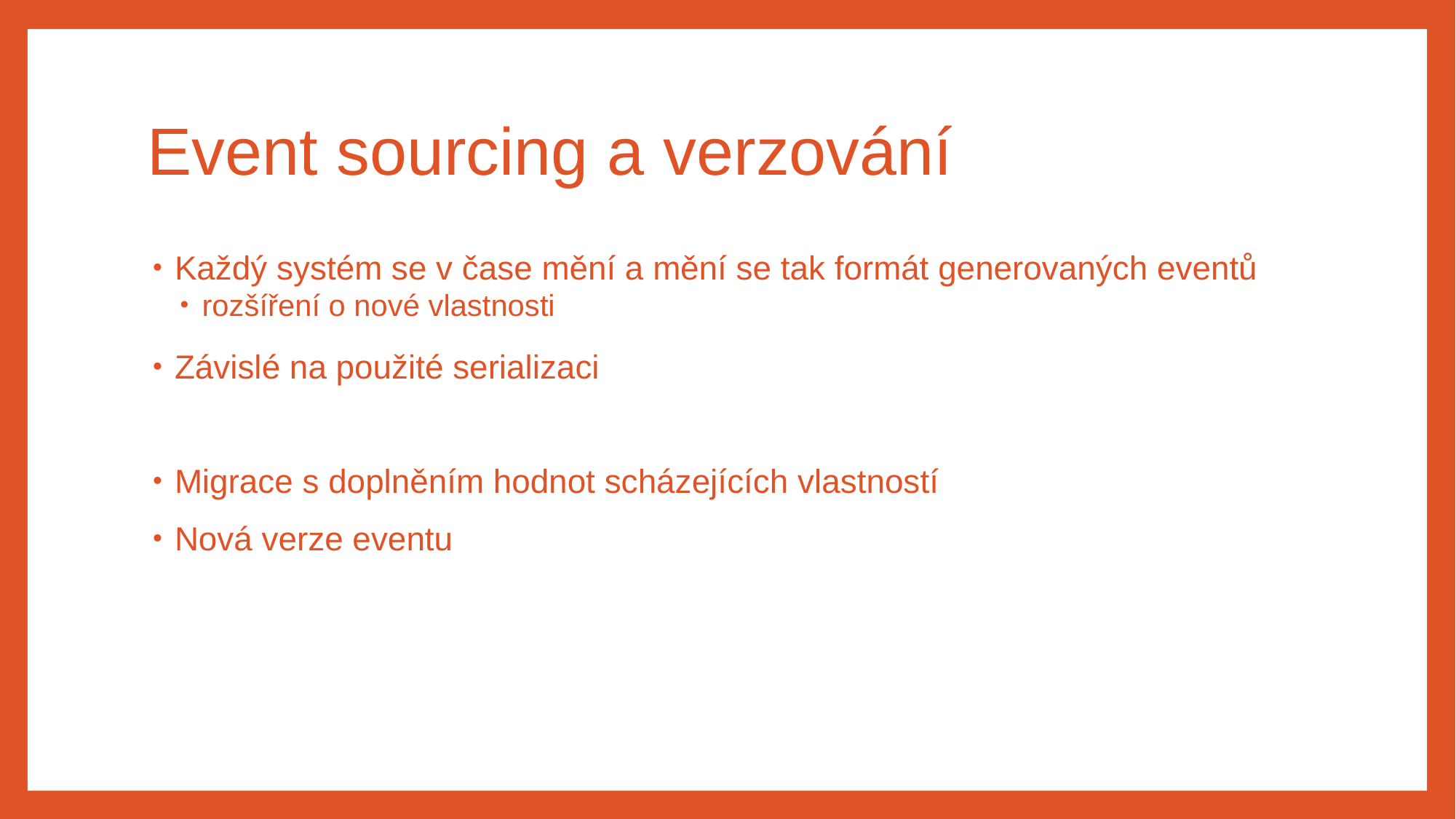

# Event sourcing a verzování
Každý systém se v čase mění a mění se tak formát generovaných eventů
rozšíření o nové vlastnosti
Závislé na použité serializaci

Migrace s doplněním hodnot scházejících vlastností
Nová verze eventu